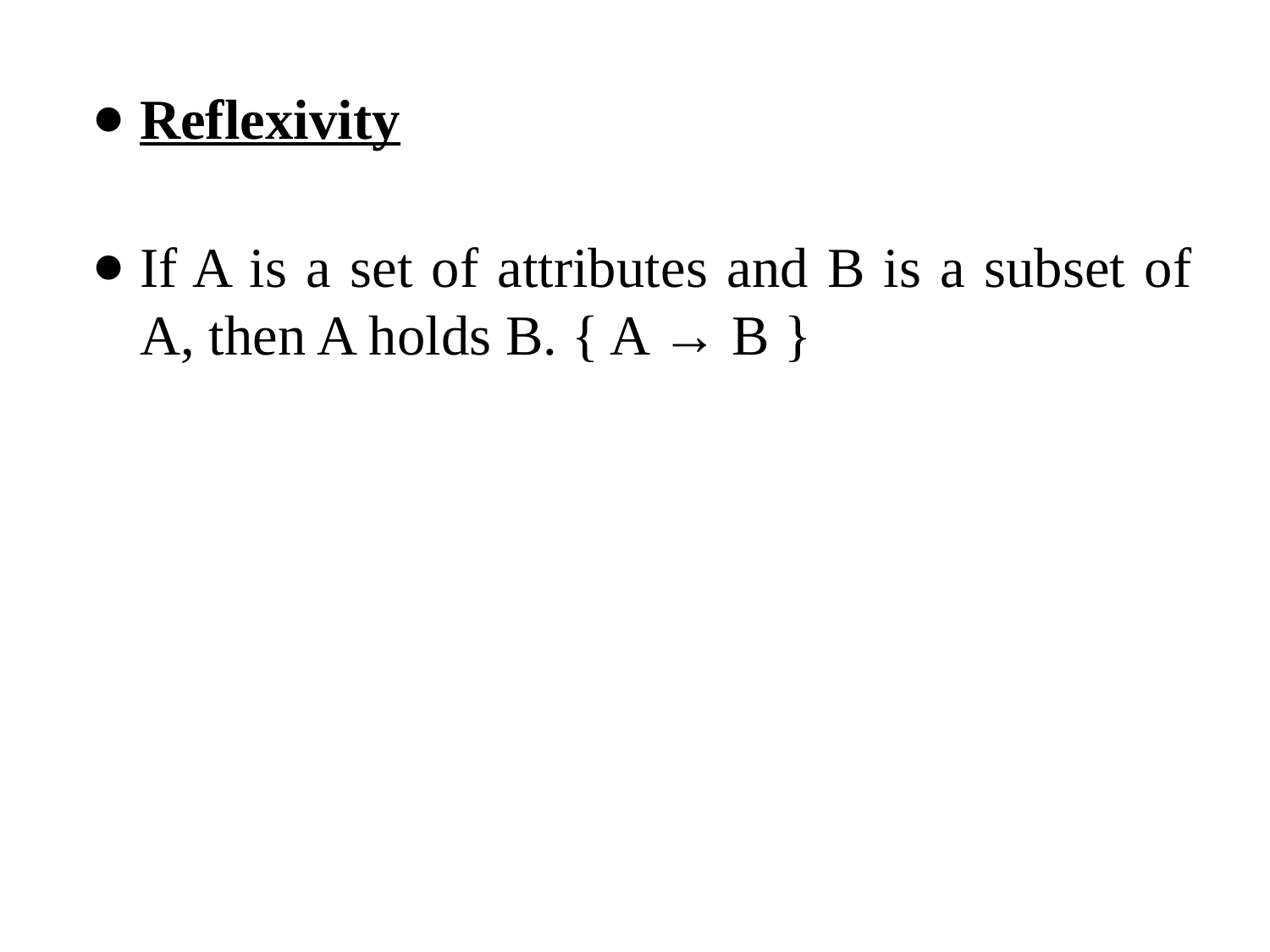

Reflexivity

If A is a set of attributes and B is a subset of A, then A holds B. { A → B }